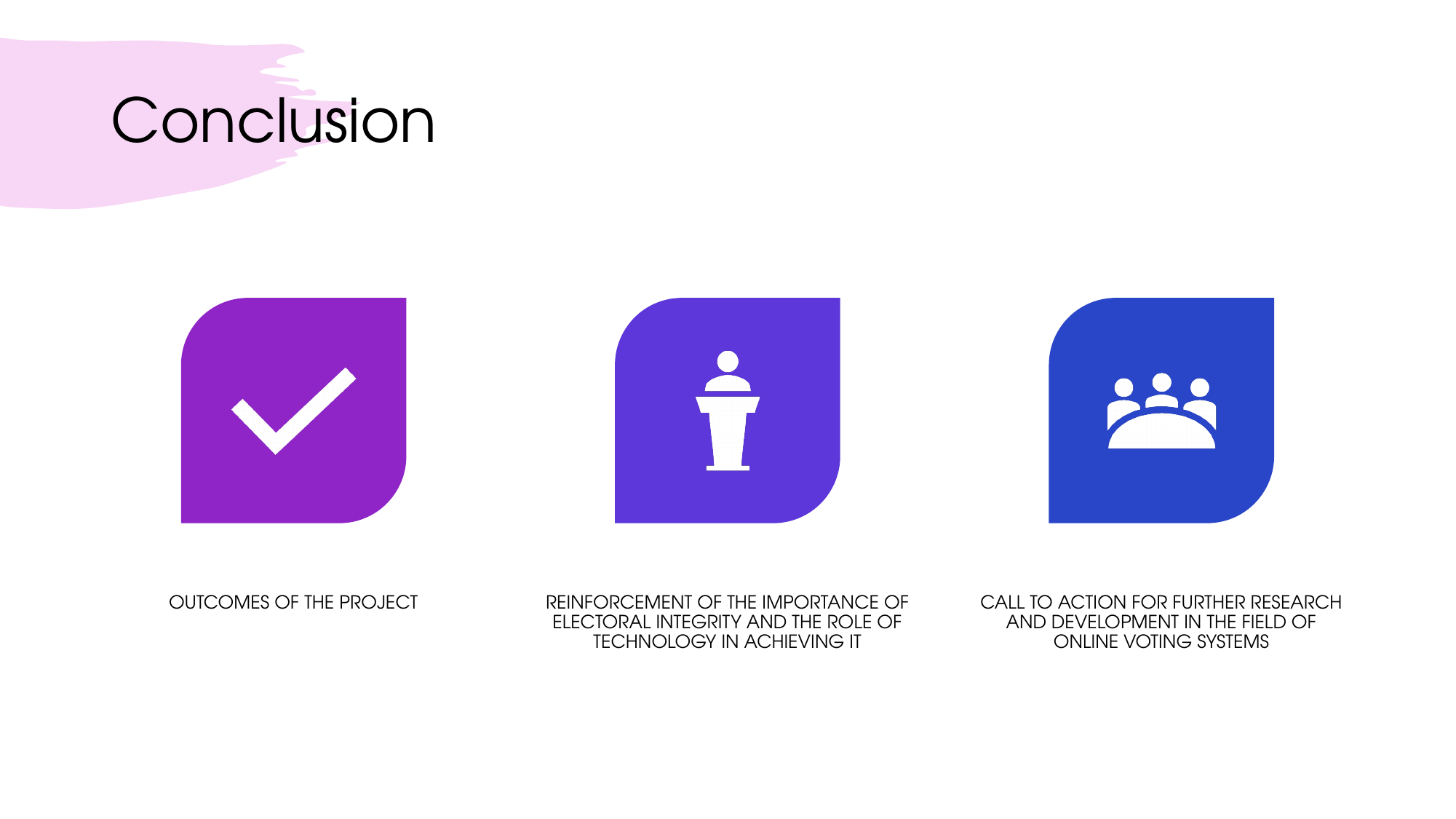

# Conclusion
outcomes of the project
Reinforcement of the importance of electoral integrity and the role of technology in achieving it
Call to action for further research and development in the field of online voting systems